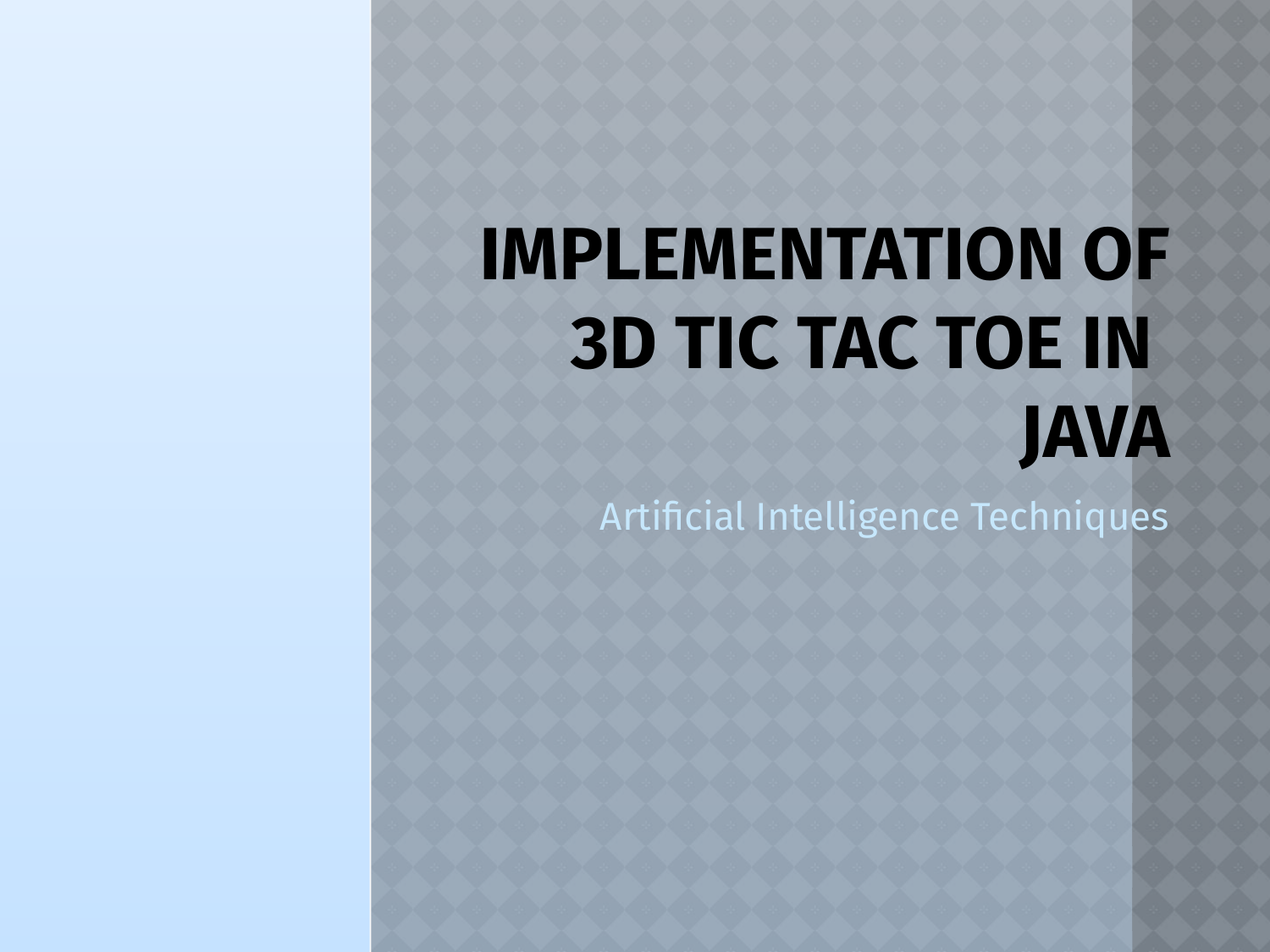

# IMPLEMENTATION OF 3D TIC TAC TOE IN  JAVA
Artificial Intelligence Techniques